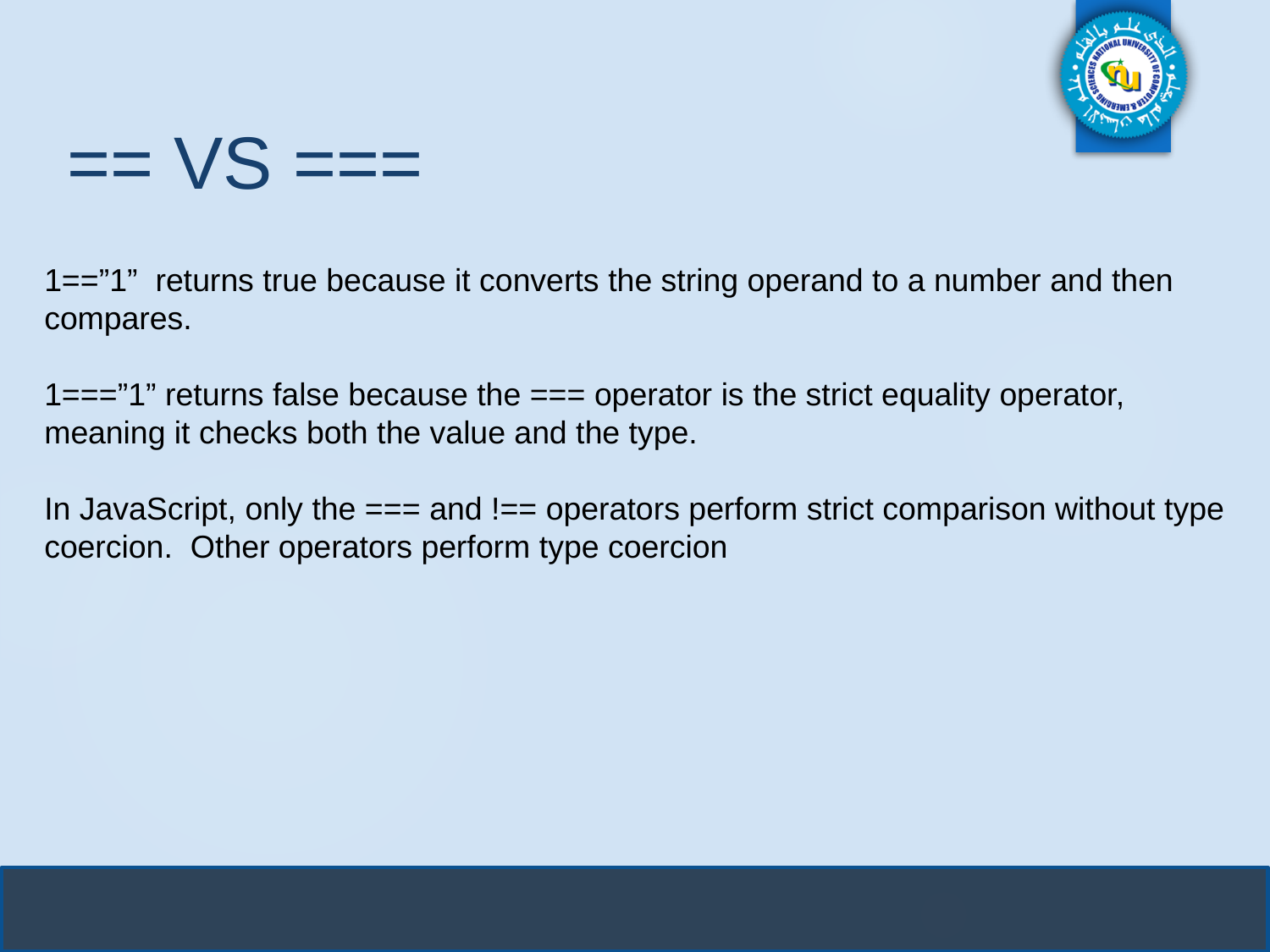

# == VS ===
1==”1”  returns true because it converts the string operand to a number and then compares.

1===”1” returns false because the === operator is the strict equality operator, meaning it checks both the value and the type.

In JavaScript, only the === and !== operators perform strict comparison without type coercion.  Other operators perform type coercion